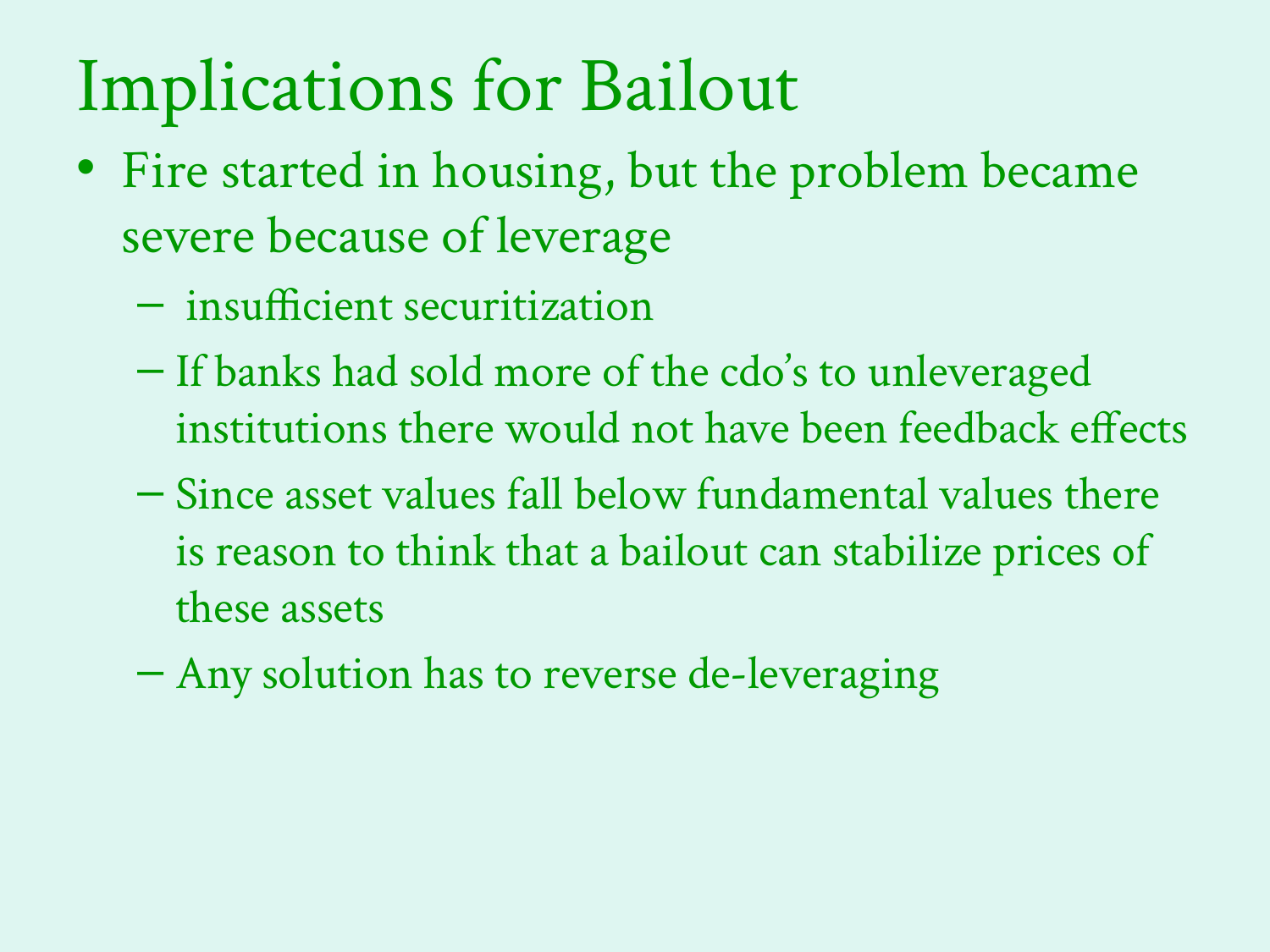

# Implications for Bailout
Fire started in housing, but the problem became severe because of leverage
 insufficient securitization
If banks had sold more of the cdo’s to unleveraged institutions there would not have been feedback effects
Since asset values fall below fundamental values there is reason to think that a bailout can stabilize prices of these assets
Any solution has to reverse de-leveraging